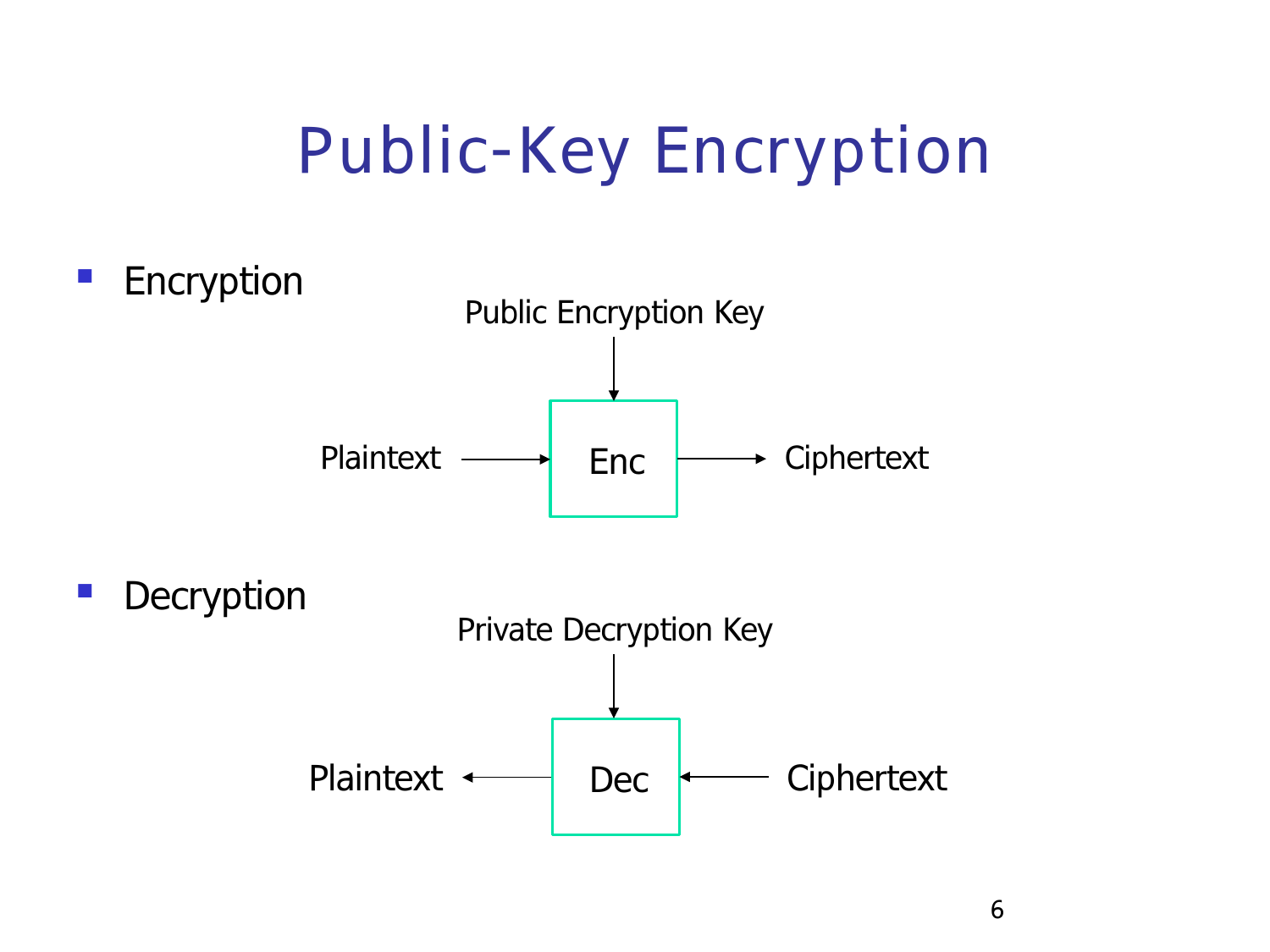

# Public-Key Encryption
Encryption

Decryption

Public Encryption Key

Plaintext
Ciphertext
Enc
Private Decryption Key

Plaintext
Ciphertext
Dec
6